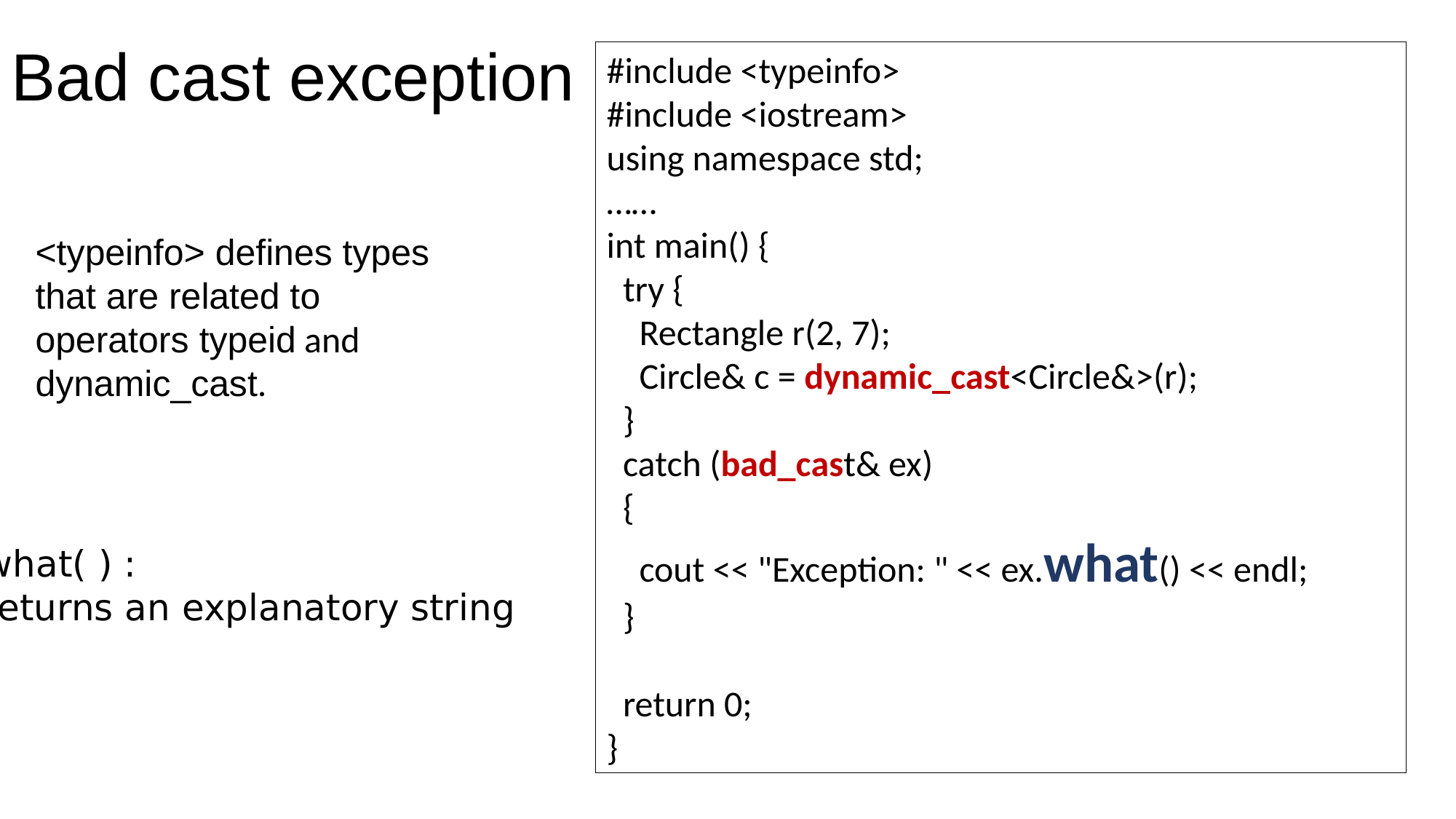

# Bad cast exception
#include <typeinfo>
#include <iostream>
using namespace std;
……
int main() {
  try {
    Rectangle r(2, 7);
    Circle& c = dynamic_cast<Circle&>(r);
  }
  catch (bad_cast& ex)
  {
    cout << "Exception: " << ex.what() << endl;
  }

  return 0;
}
<typeinfo> defines types that are related to operators typeid and dynamic_cast.
what( ) :
returns an explanatory string